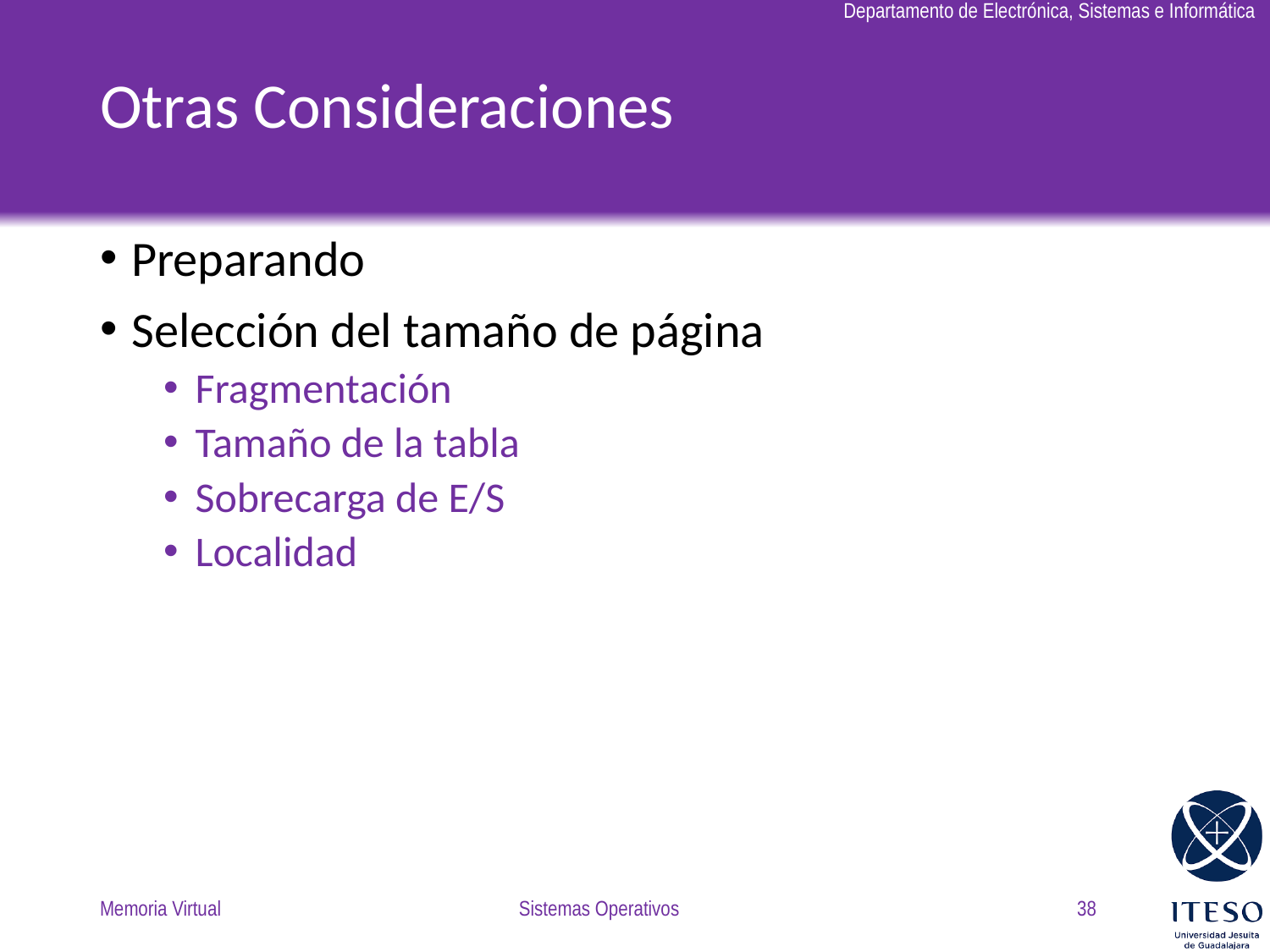

# Otras Consideraciones
Preparando
Selección del tamaño de página
Fragmentación
Tamaño de la tabla
Sobrecarga de E/S
Localidad
Memoria Virtual
Sistemas Operativos
38